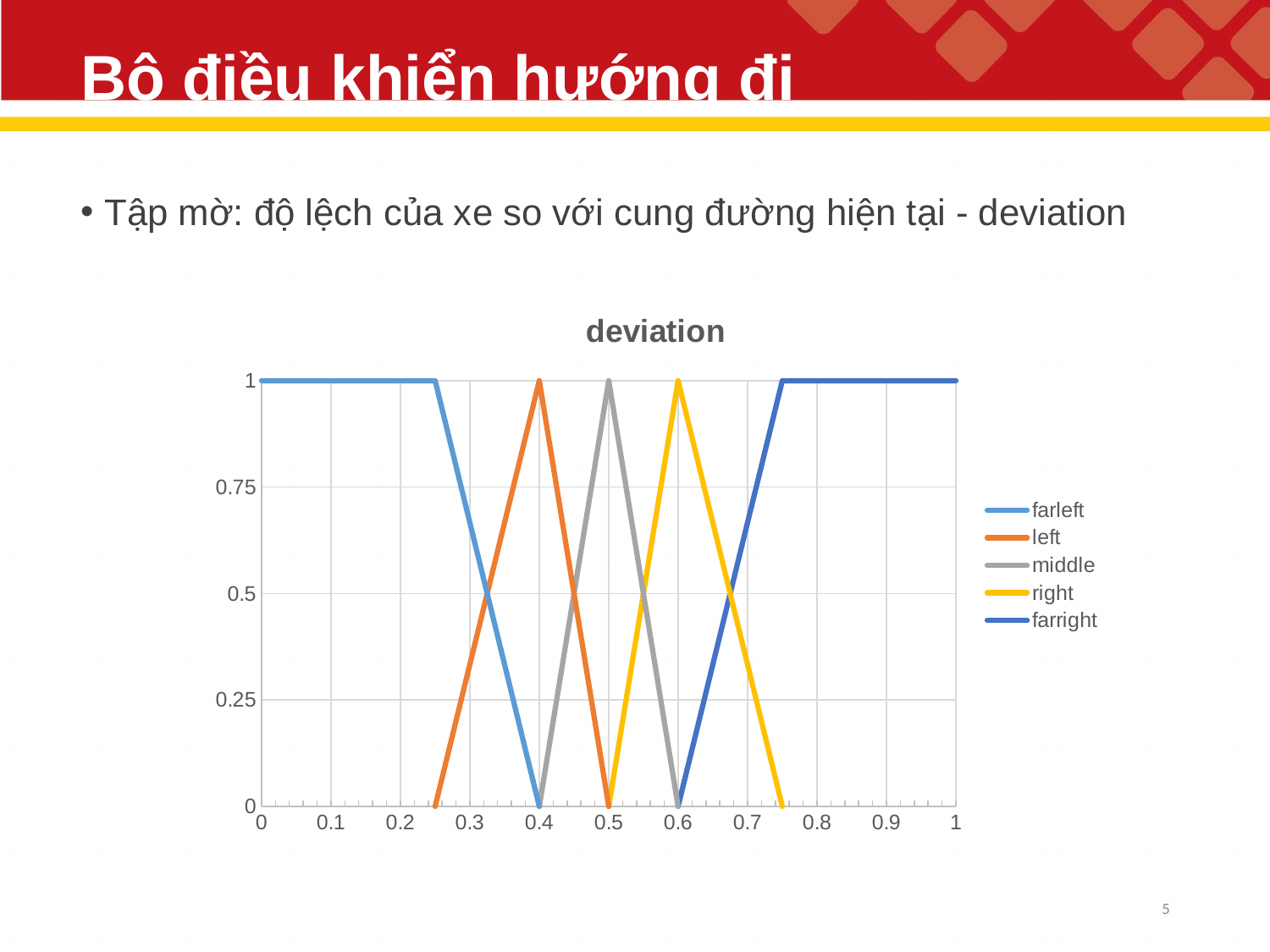

# Bộ điều khiển hướng đi
Tập mờ: độ lệch của xe so với cung đường hiện tại - deviation

### Chart: deviation

| Category | farleft | left | middle | right | farright |
|---|---|---|---|---|---|
5